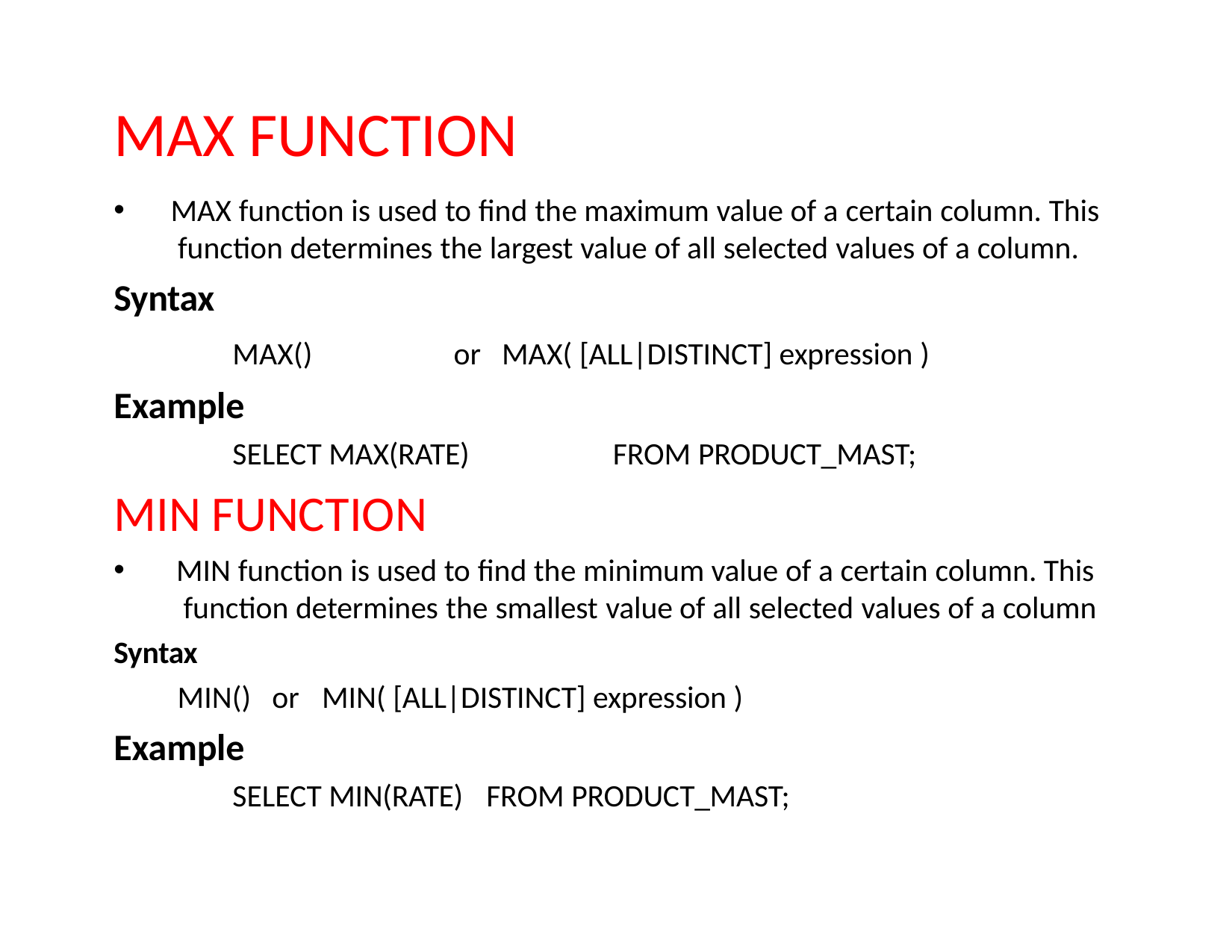

# MAX FUNCTION
MAX function is used to find the maximum value of a certain column. This  function determines the largest value of all selected values of a column.
Syntax
MAX()	or	MAX( [ALL|DISTINCT] expression )
Example
SELECT MAX(RATE)	FROM PRODUCT_MAST;
MIN FUNCTION
MIN function is used to find the minimum value of a certain column. This  function determines the smallest value of all selected values of a column
Syntax
MIN()
Example
or	MIN( [ALL|DISTINCT] expression )
SELECT MIN(RATE)
FROM PRODUCT_MAST;